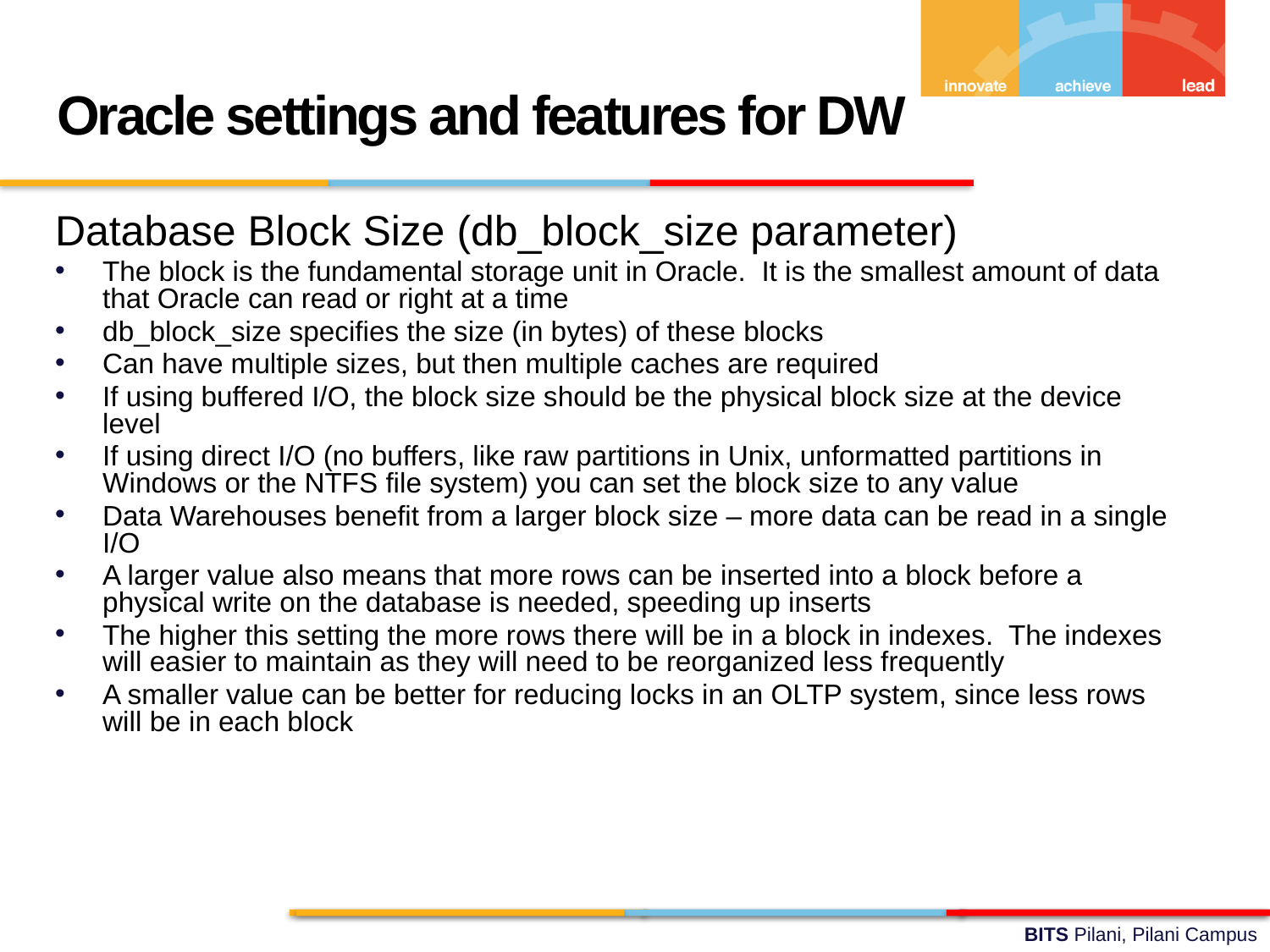

Oracle settings and features for DW

Database Block Size (db_block_size parameter)
The block is the fundamental storage unit in Oracle.  It is the smallest amount of data that Oracle can read or right at a time
db_block_size specifies the size (in bytes) of these blocks
Can have multiple sizes, but then multiple caches are required
If using buffered I/O, the block size should be the physical block size at the device level
If using direct I/O (no buffers, like raw partitions in Unix, unformatted partitions in Windows or the NTFS file system) you can set the block size to any value
Data Warehouses benefit from a larger block size – more data can be read in a single I/O
A larger value also means that more rows can be inserted into a block before a physical write on the database is needed, speeding up inserts
The higher this setting the more rows there will be in a block in indexes.  The indexes will easier to maintain as they will need to be reorganized less frequently
A smaller value can be better for reducing locks in an OLTP system, since less rows will be in each block